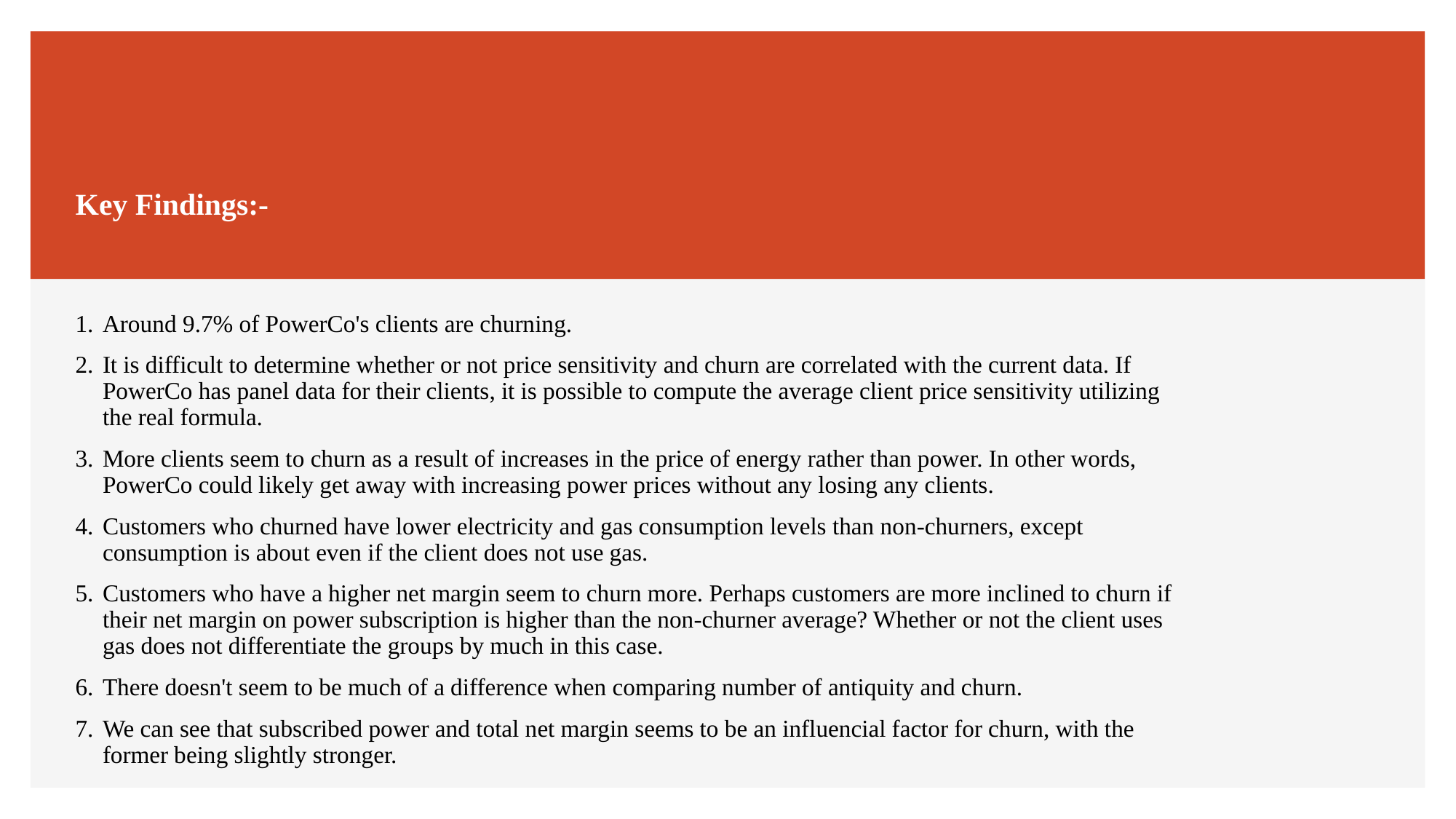

# Key Findings:-
Around 9.7% of PowerCo's clients are churning.
It is difficult to determine whether or not price sensitivity and churn are correlated with the current data. If PowerCo has panel data for their clients, it is possible to compute the average client price sensitivity utilizing the real formula.
More clients seem to churn as a result of increases in the price of energy rather than power. In other words, PowerCo could likely get away with increasing power prices without any losing any clients.
Customers who churned have lower electricity and gas consumption levels than non-churners, except consumption is about even if the client does not use gas.
Customers who have a higher net margin seem to churn more. Perhaps customers are more inclined to churn if their net margin on power subscription is higher than the non-churner average? Whether or not the client uses gas does not differentiate the groups by much in this case.
There doesn't seem to be much of a difference when comparing number of antiquity and churn.
We can see that subscribed power and total net margin seems to be an influencial factor for churn, with the former being slightly stronger.